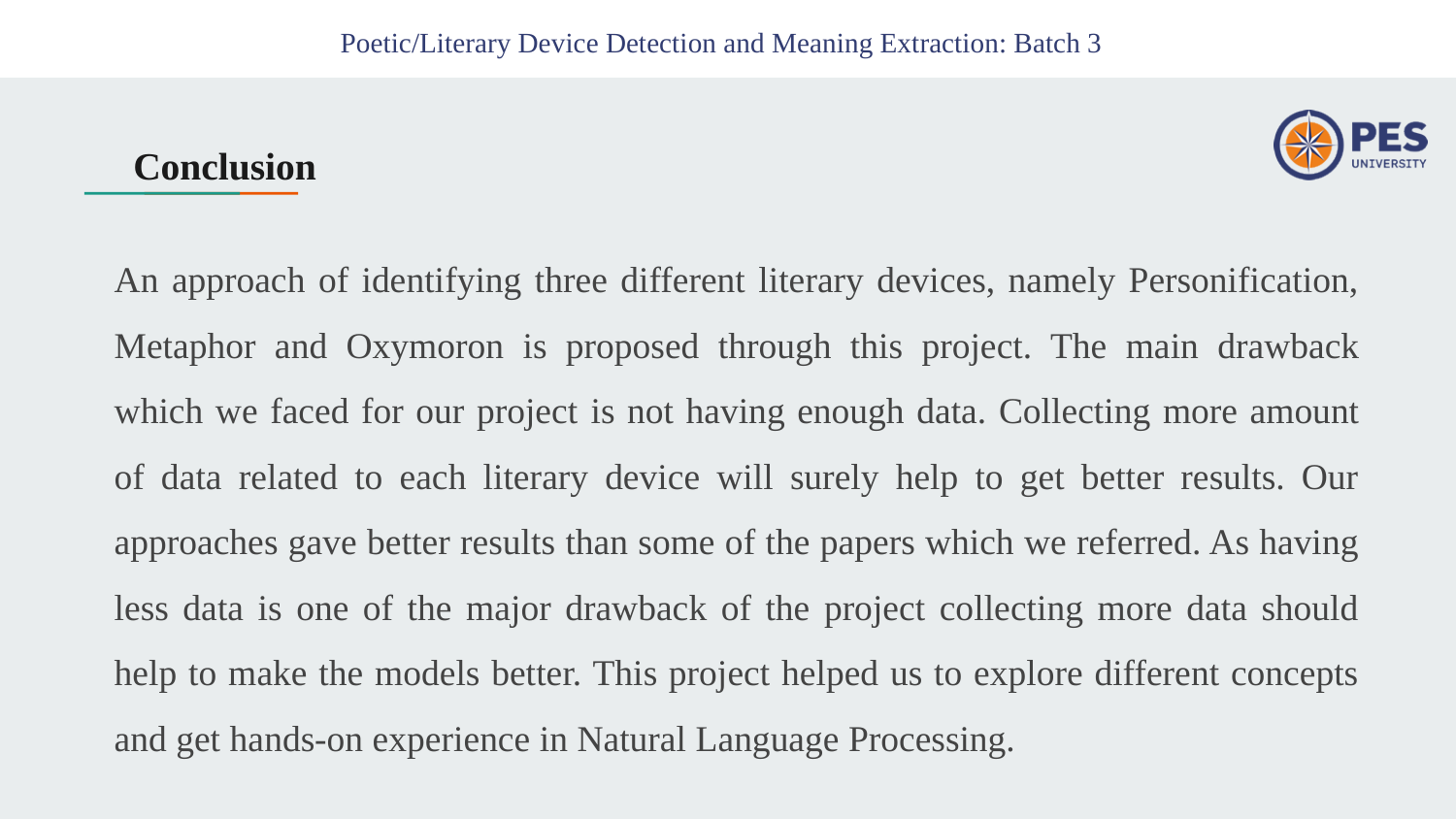

Poetic/Literary Device Detection and Meaning Extraction: Batch 3
# Conclusion
An approach of identifying three different literary devices, namely Personification, Metaphor and Oxymoron is proposed through this project. The main drawback which we faced for our project is not having enough data. Collecting more amount of data related to each literary device will surely help to get better results. Our approaches gave better results than some of the papers which we referred. As having less data is one of the major drawback of the project collecting more data should help to make the models better. This project helped us to explore different concepts and get hands-on experience in Natural Language Processing.